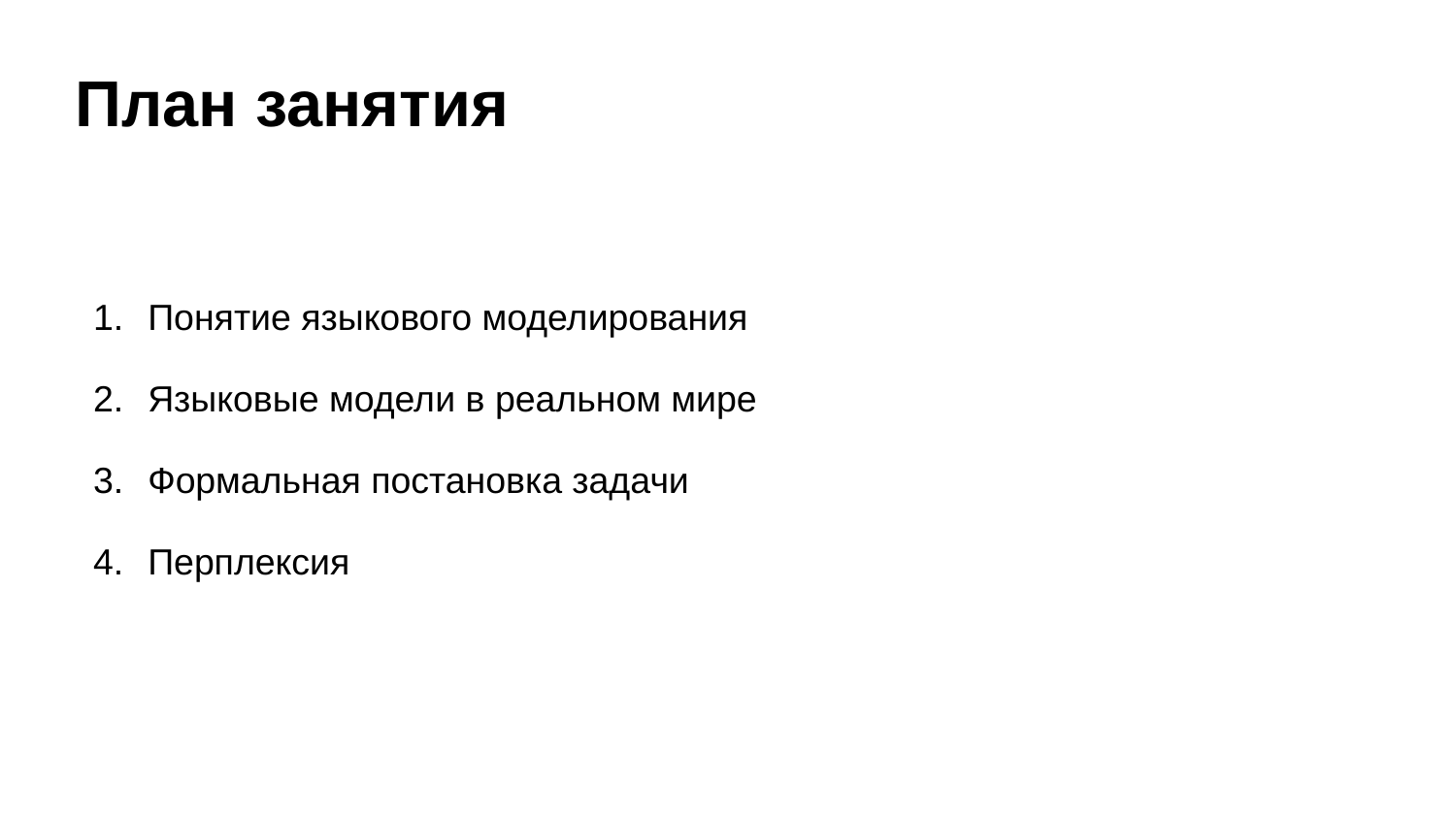

# План занятия
Понятие языкового моделирования
Языковые модели в реальном мире
Формальная постановка задачи
Перплексия